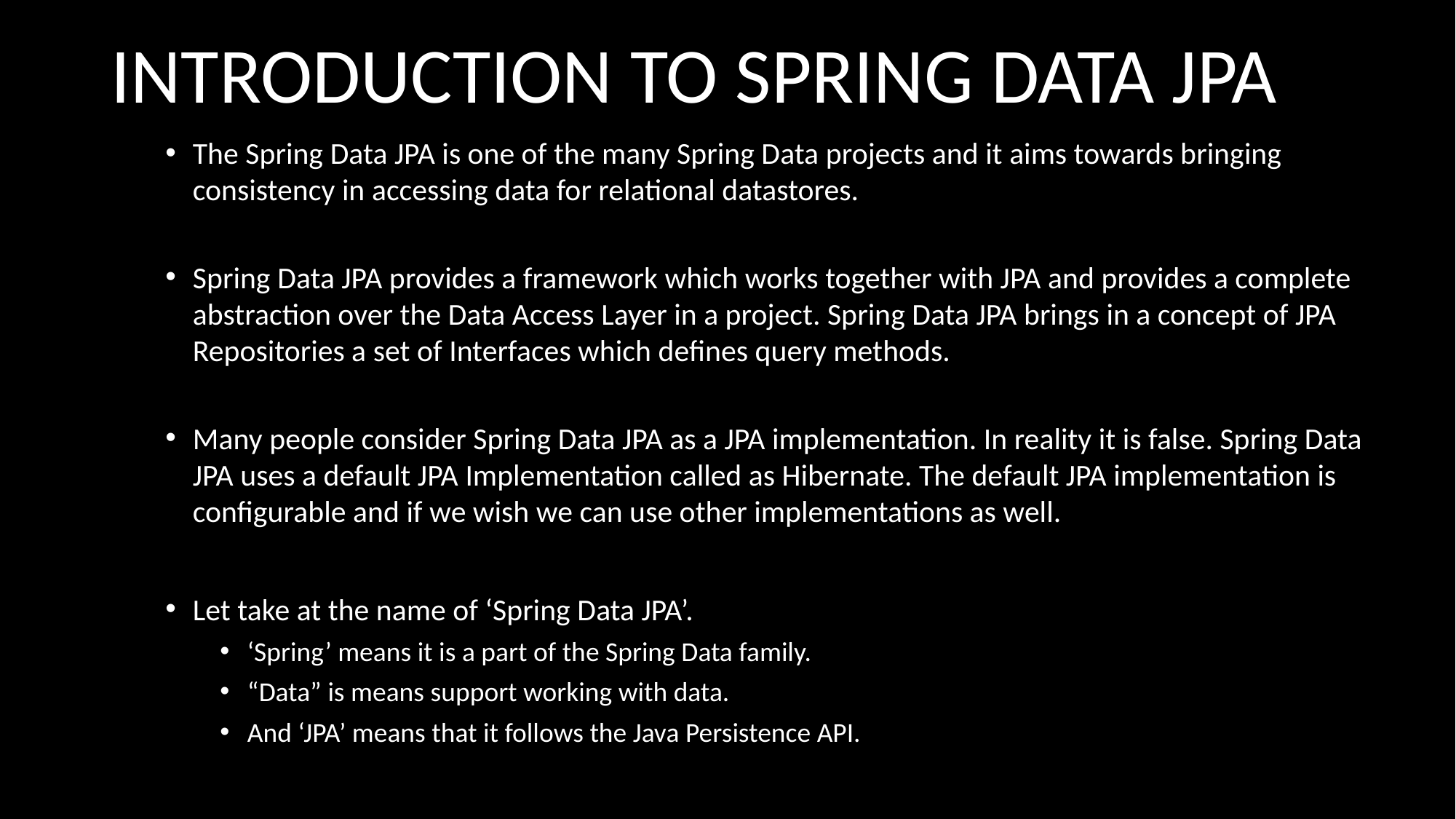

# Introduction To Spring Data JPA
The Spring Data JPA is one of the many Spring Data projects and it aims towards bringing consistency in accessing data for relational datastores.

Spring Data JPA provides a framework which works together with JPA and provides a complete abstraction over the Data Access Layer in a project. Spring Data JPA brings in a concept of JPA Repositories a set of Interfaces which defines query methods.

Many people consider Spring Data JPA as a JPA implementation. In reality it is false. Spring Data JPA uses a default JPA Implementation called as Hibernate. The default JPA implementation is configurable and if we wish we can use other implementations as well.

Let take at the name of ‘Spring Data JPA’.
‘Spring’ means it is a part of the Spring Data family.
“Data” is means support working with data.
And ‘JPA’ means that it follows the Java Persistence API.